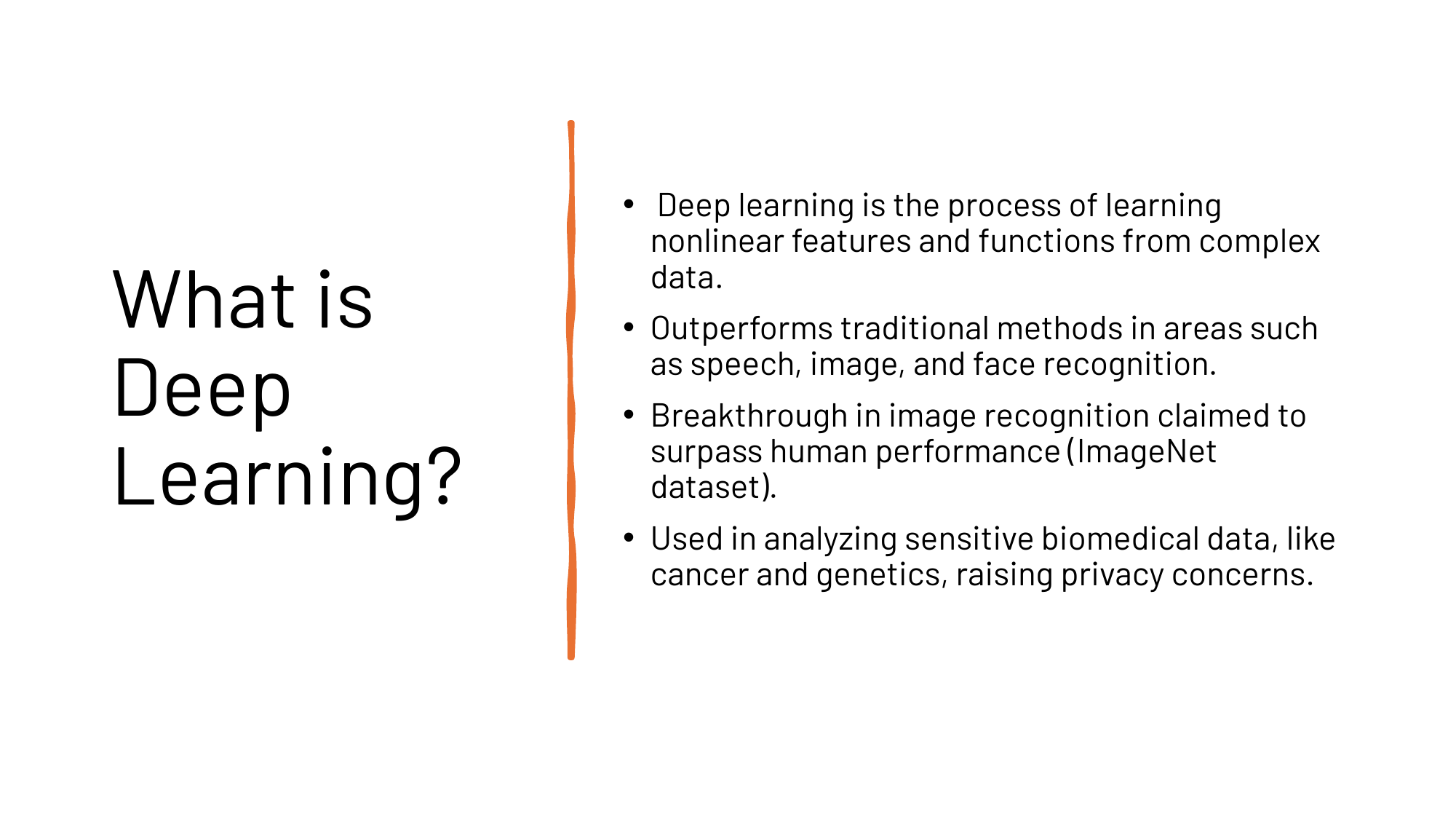

# What is Deep Learning?
 Deep learning is the process of learning nonlinear features and functions from complex data.
Outperforms traditional methods in areas such as speech, image, and face recognition.
Breakthrough in image recognition claimed to surpass human performance (ImageNet dataset).
Used in analyzing sensitive biomedical data, like cancer and genetics, raising privacy concerns.